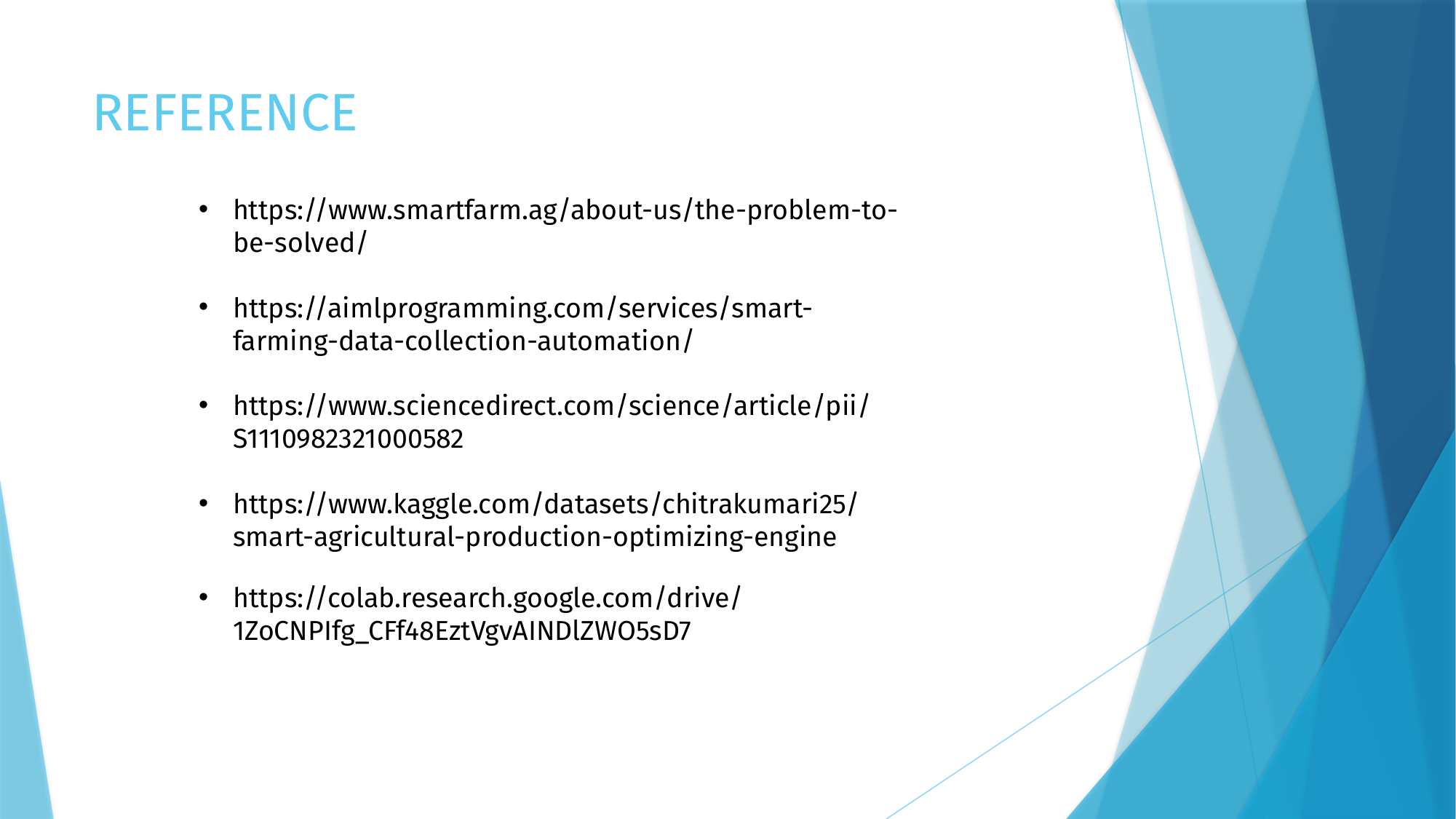

# REFERENCE
https://www.smartfarm.ag/about-us/the-problem-to-be-solved/
https://aimlprogramming.com/services/smart-farming-data-collection-automation/
https://www.sciencedirect.com/science/article/pii/S1110982321000582
https://www.kaggle.com/datasets/chitrakumari25/smart-agricultural-production-optimizing-engine
https://colab.research.google.com/drive/1ZoCNPIfg_CFf48EztVgvAINDlZWO5sD7